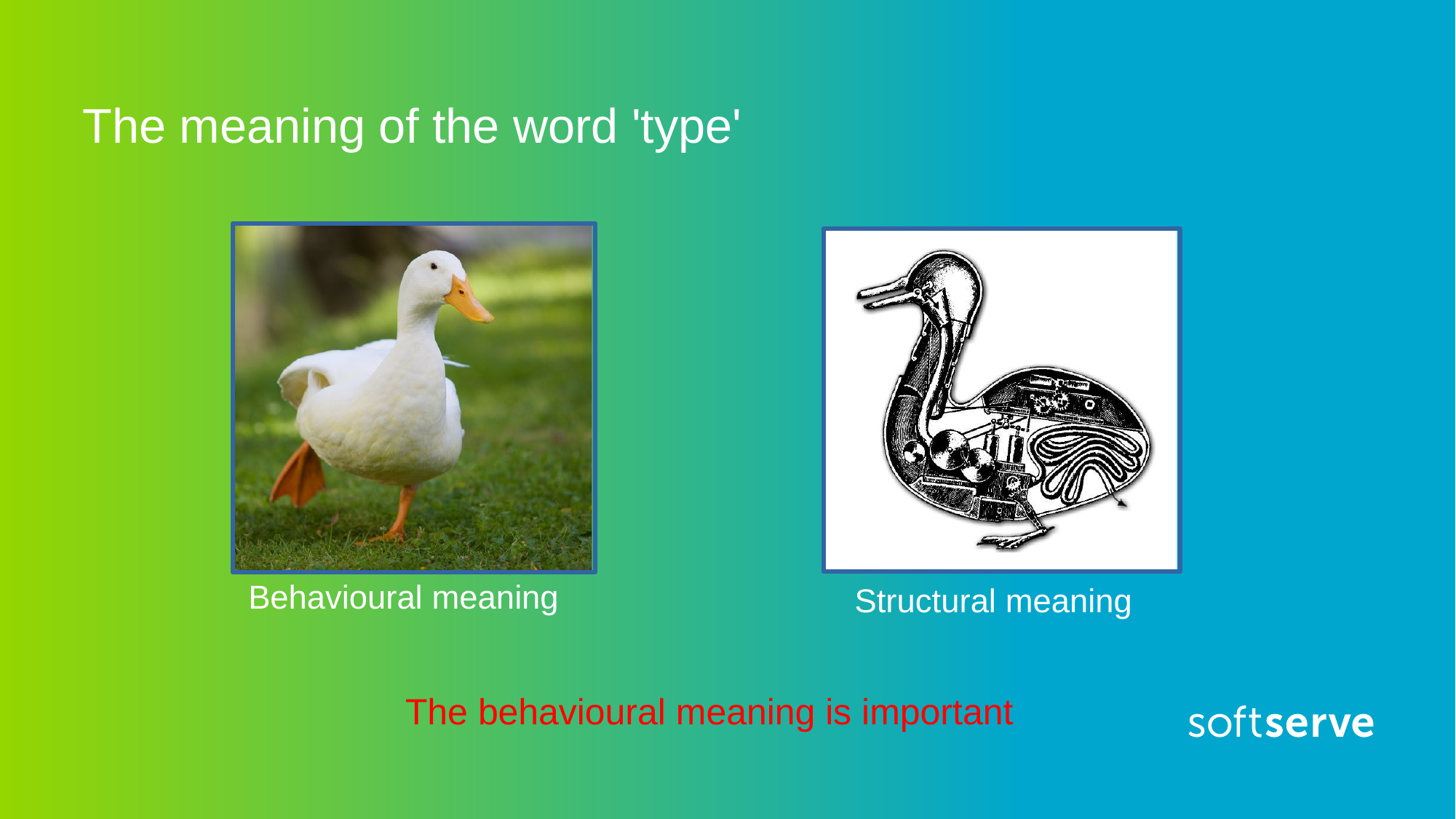

# The meaning of the word 'type'

Behavioural meaning

Structural meaning
The behavioural meaning is important